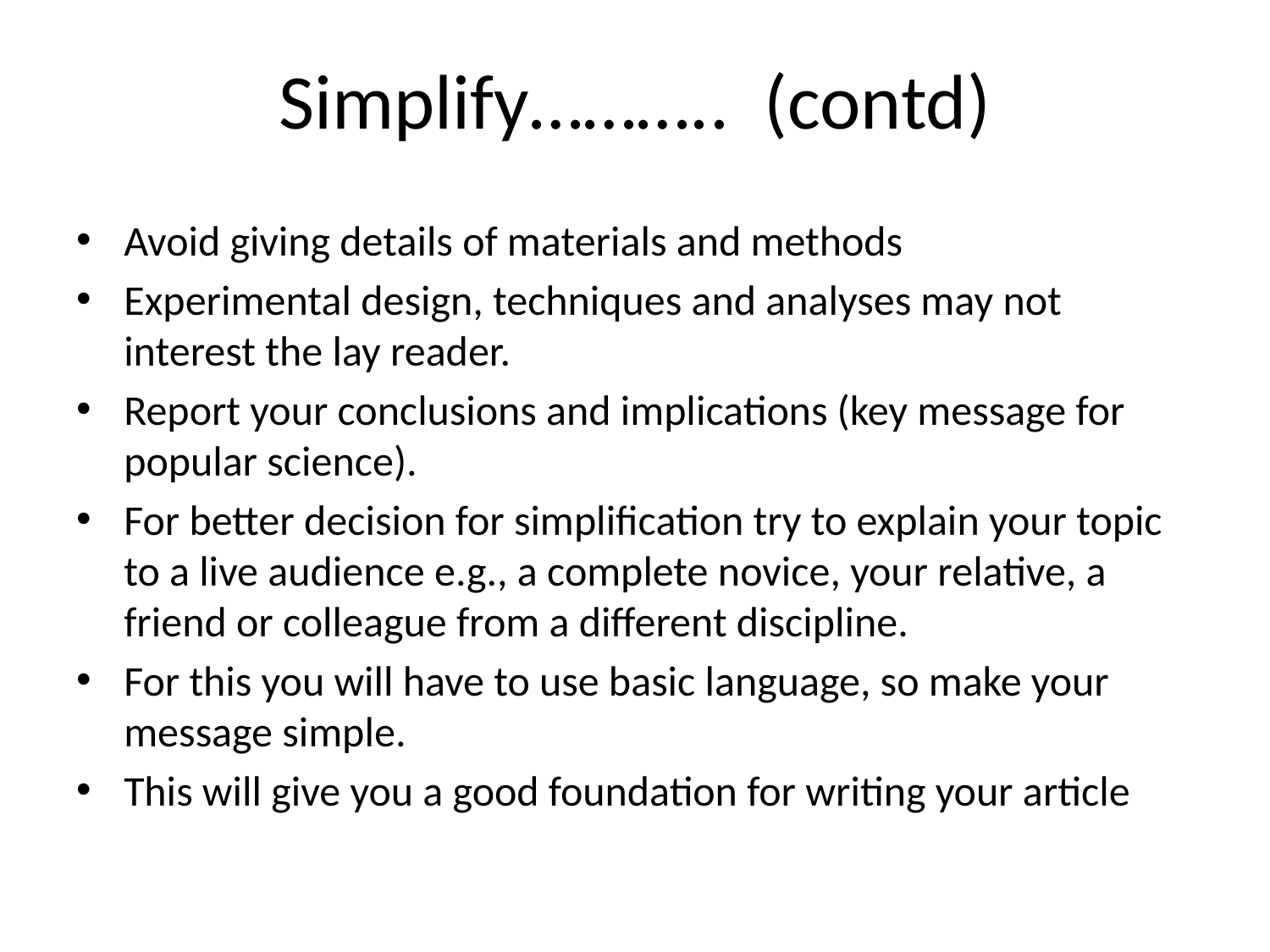

# Simplify………..  (contd)

Avoid giving details of materials and methods
Experimental design, techniques and analyses may not interest the lay reader.
Report your conclusions and implications (key message for popular science).
For better decision for simplification try to explain your topic to a live audience e.g., a complete novice, your relative, a friend or colleague from a different discipline.
For this you will have to use basic language, so make your message simple.
This will give you a good foundation for writing your article